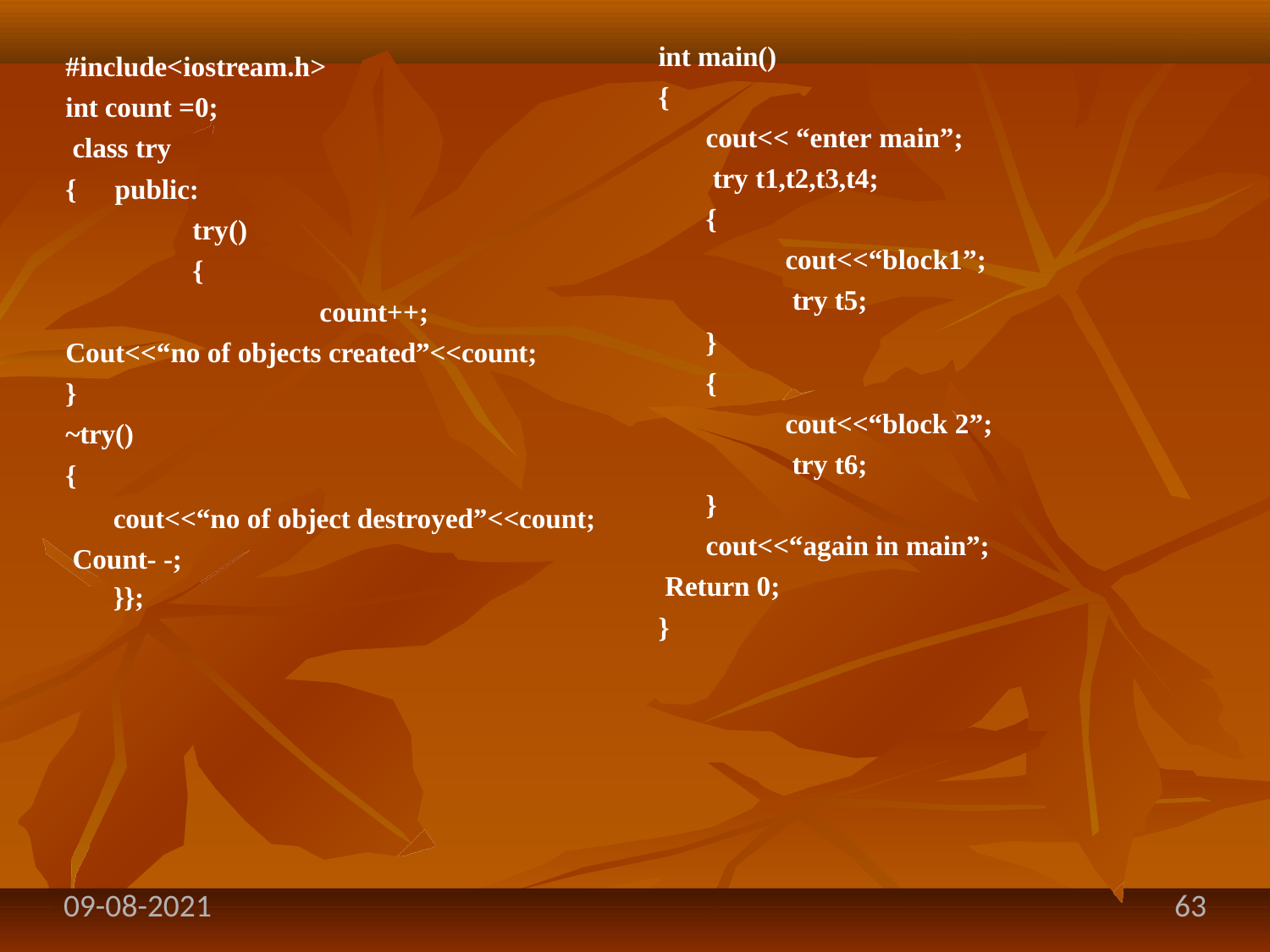

int main()
#include<iostream.h>
{
int count =0;  class try
cout<< “enter main”;  try t1,t2,t3,t4;
{
cout<<“block1”;  try t5;
{	public:
try()
{
count++;
}
{
Cout<<“no of objects created”<<count;
}
~try()
{
cout<<“no of object destroyed”<<count;  Count- -;
}};
cout<<“block 2”;  try t6;
}
cout<<“again in main”;  Return 0;
}

09-08-2021
63